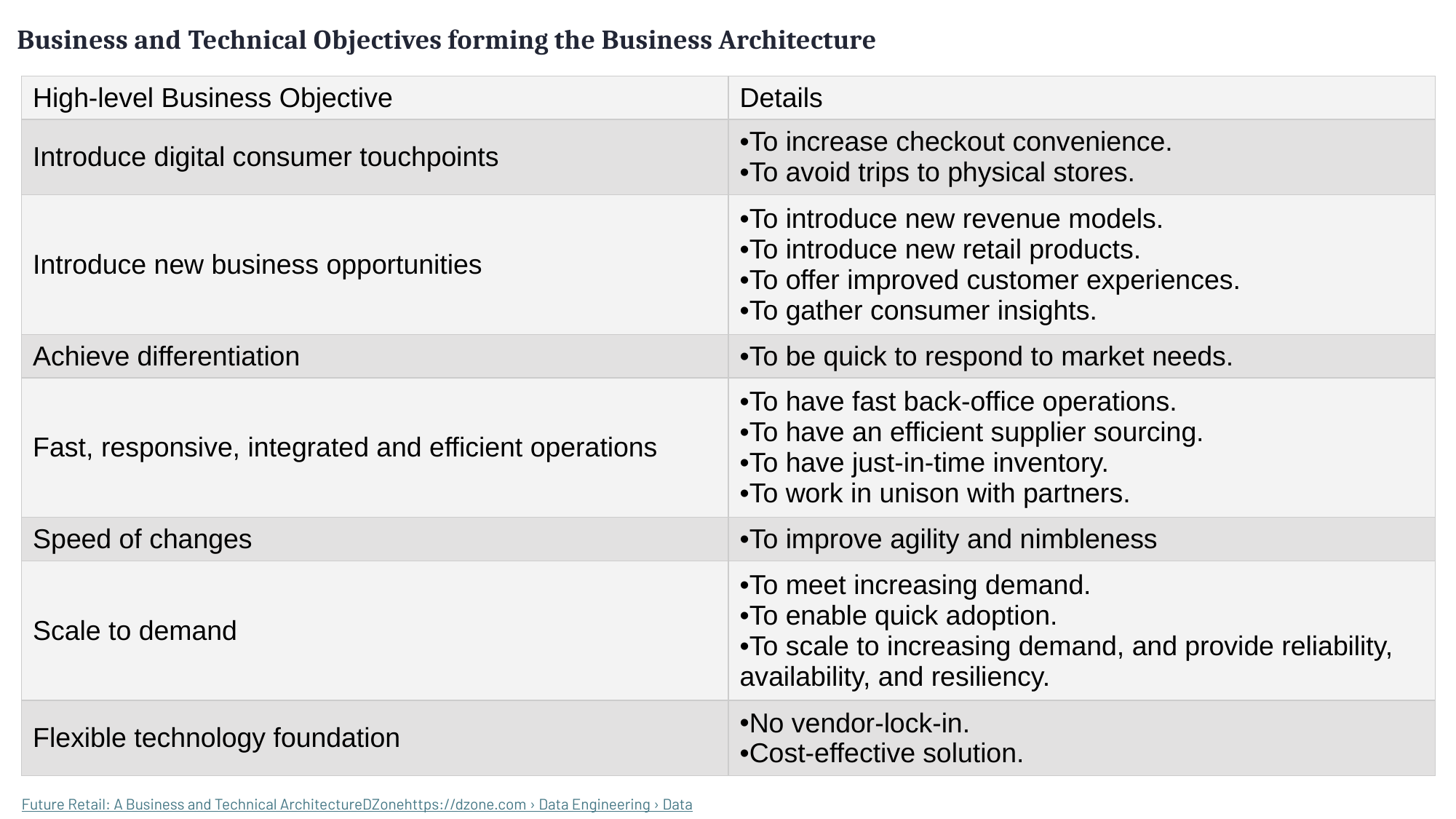

Business and Technical Objectives forming the Business Architecture
| High-level Business Objective | Details |
| --- | --- |
| Introduce digital consumer touchpoints | To increase checkout convenience. To avoid trips to physical stores. |
| Introduce new business opportunities | To introduce new revenue models. To introduce new retail products.  To offer improved customer experiences. To gather consumer insights. |
| Achieve differentiation | To be quick to respond to market needs. |
| Fast, responsive, integrated and efficient operations | To have fast back-office operations. To have an efficient supplier sourcing. To have just-in-time inventory. To work in unison with partners. |
| Speed of changes | To improve agility and nimbleness |
| Scale to demand | To meet increasing demand. To enable quick adoption. To scale to increasing demand, and provide reliability, availability, and resiliency. |
| Flexible technology foundation | No vendor-lock-in. Cost-effective solution. |
Future Retail: A Business and Technical ArchitectureDZonehttps://dzone.com › Data Engineering › Data